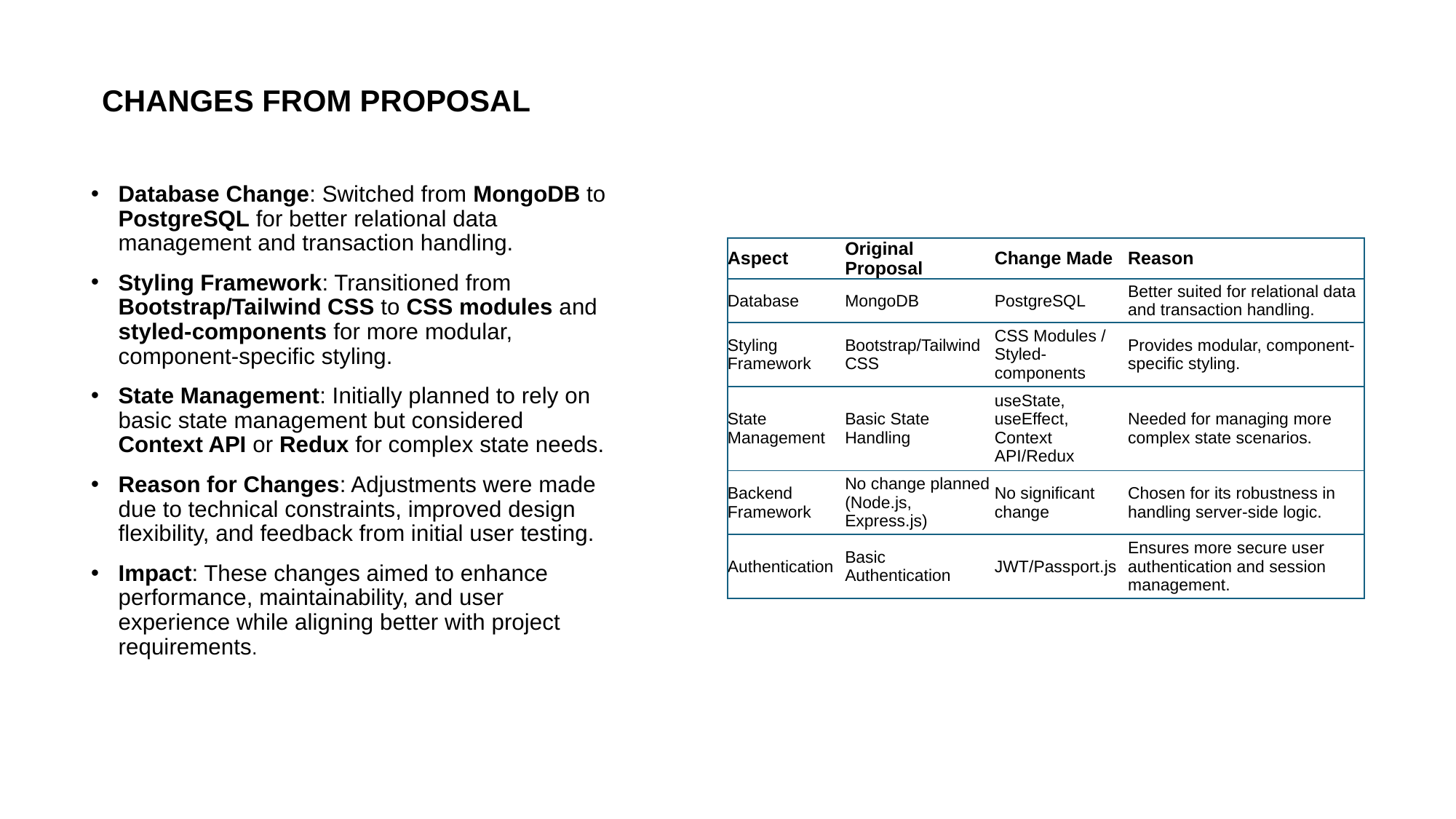

# CHANGES FROM PROPOSAL

Database Change: Switched from MongoDB to PostgreSQL for better relational data management and transaction handling.
Styling Framework: Transitioned from Bootstrap/Tailwind CSS to CSS modules and styled-components for more modular, component-specific styling.
State Management: Initially planned to rely on basic state management but considered Context API or Redux for complex state needs.
Reason for Changes: Adjustments were made due to technical constraints, improved design flexibility, and feedback from initial user testing.
Impact: These changes aimed to enhance performance, maintainability, and user experience while aligning better with project requirements.
| Aspect | Original Proposal | Change Made | Reason |
| --- | --- | --- | --- |
| Database | MongoDB | PostgreSQL | Better suited for relational data and transaction handling. |
| Styling Framework | Bootstrap/Tailwind CSS | CSS Modules / Styled-components | Provides modular, component-specific styling. |
| State Management | Basic State Handling | useState, useEffect, Context API/Redux | Needed for managing more complex state scenarios. |
| Backend Framework | No change planned (Node.js, Express.js) | No significant change | Chosen for its robustness in handling server-side logic. |
| Authentication | Basic Authentication | JWT/Passport.js | Ensures more secure user authentication and session management. |
6